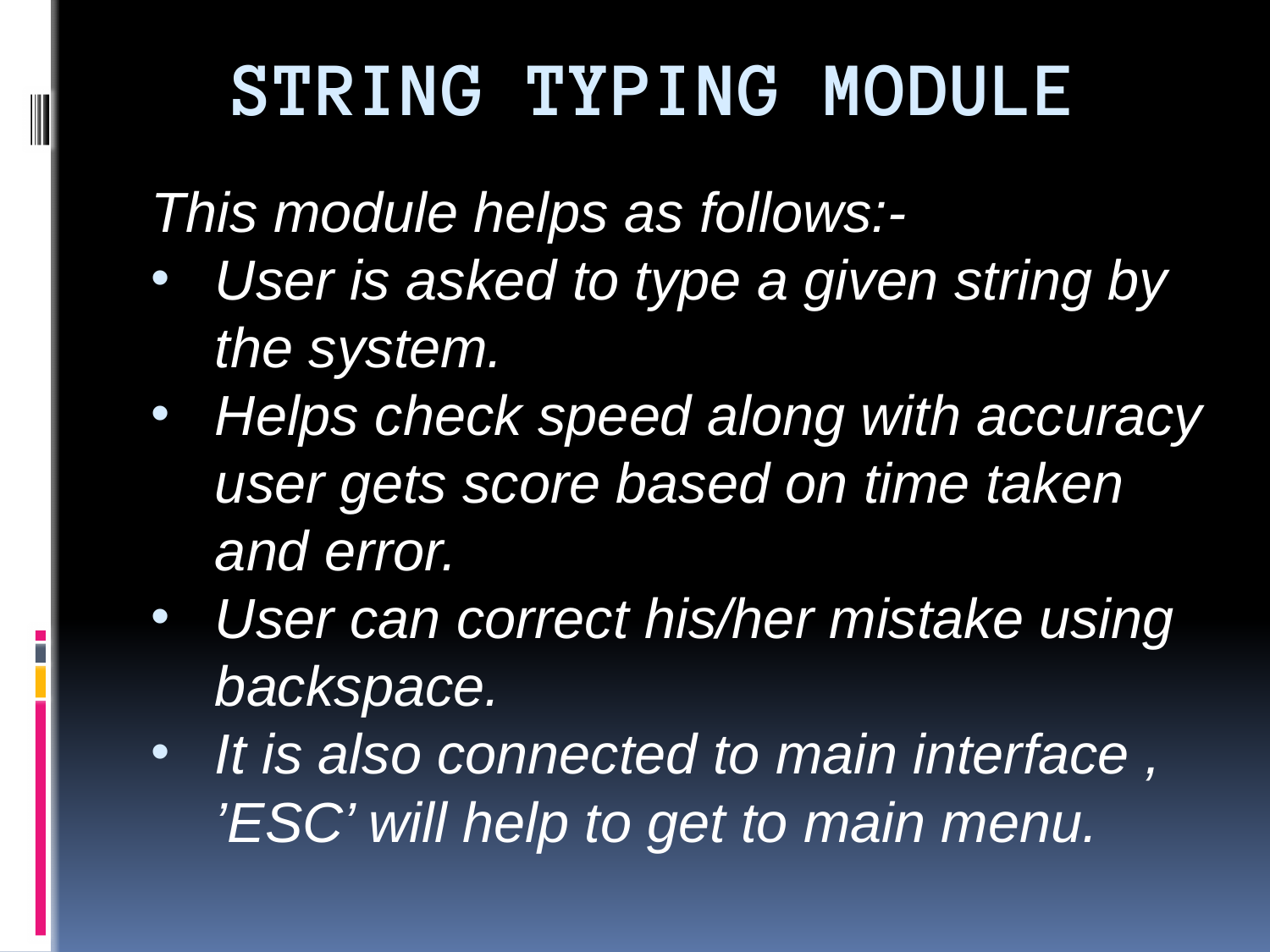

# String Typing Module
This module helps as follows:-
User is asked to type a given string by the system.
Helps check speed along with accuracy user gets score based on time taken and error.
User can correct his/her mistake using backspace.
It is also connected to main interface , ’ESC’ will help to get to main menu.